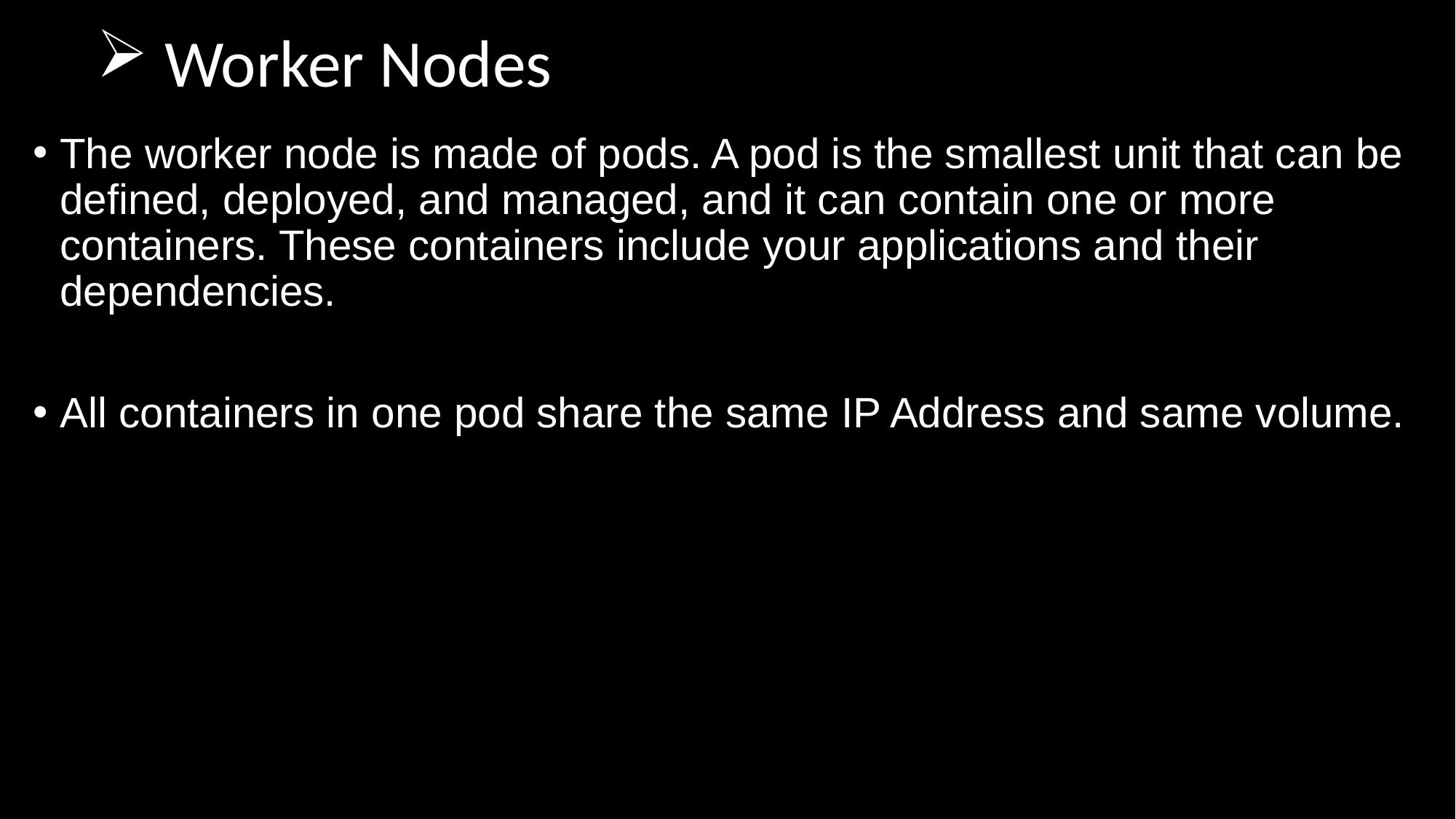

# Worker Nodes
The worker node is made of pods. A pod is the smallest unit that can be defined, deployed, and managed, and it can contain one or more containers. These containers include your applications and their dependencies.

All containers in one pod share the same IP Address and same volume.